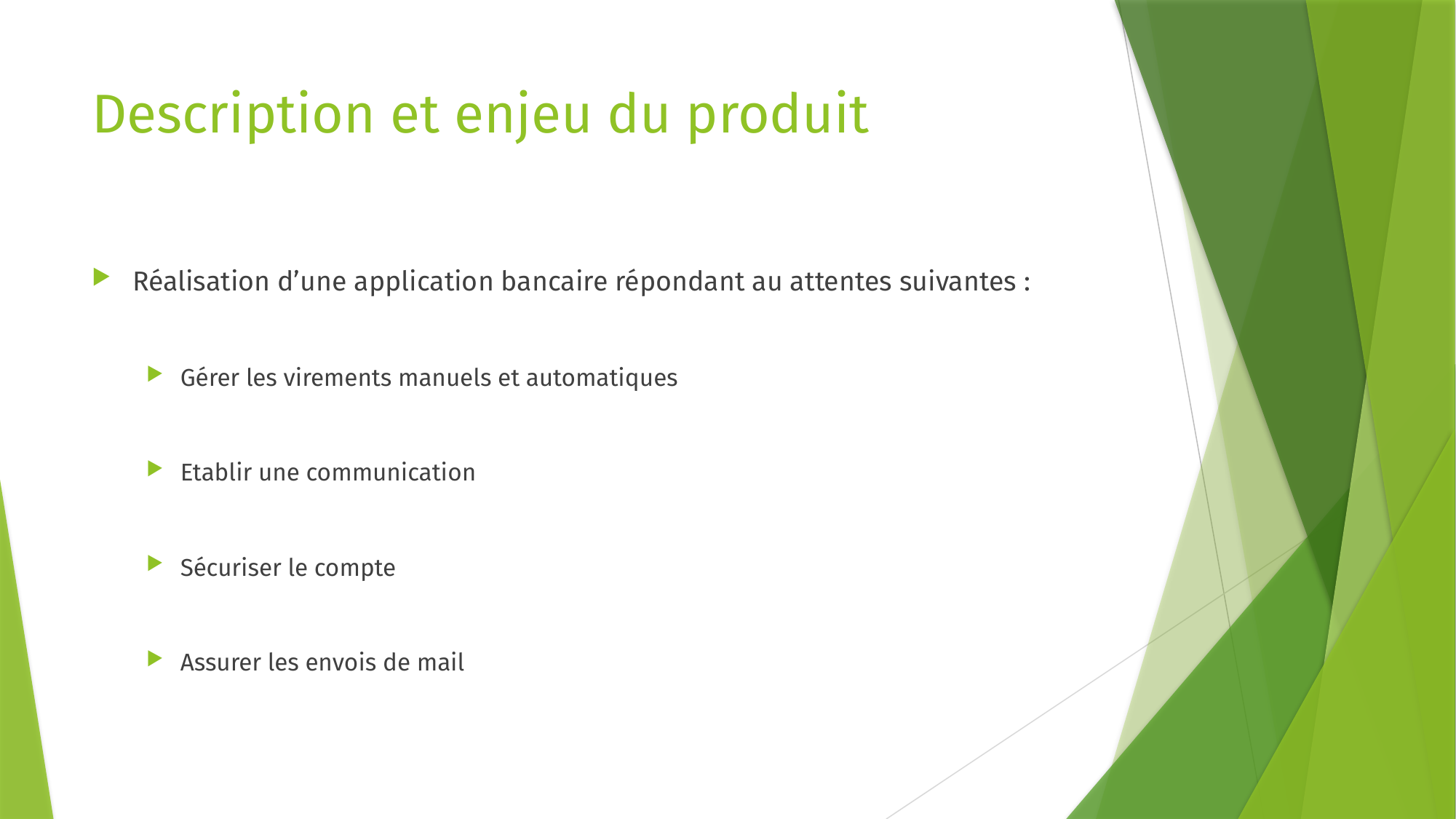

# Description et enjeu du produit
Réalisation d’une application bancaire répondant au attentes suivantes :

Gérer les virements manuels et automatiques

Etablir une communication

Sécuriser le compte

Assurer les envois de mail